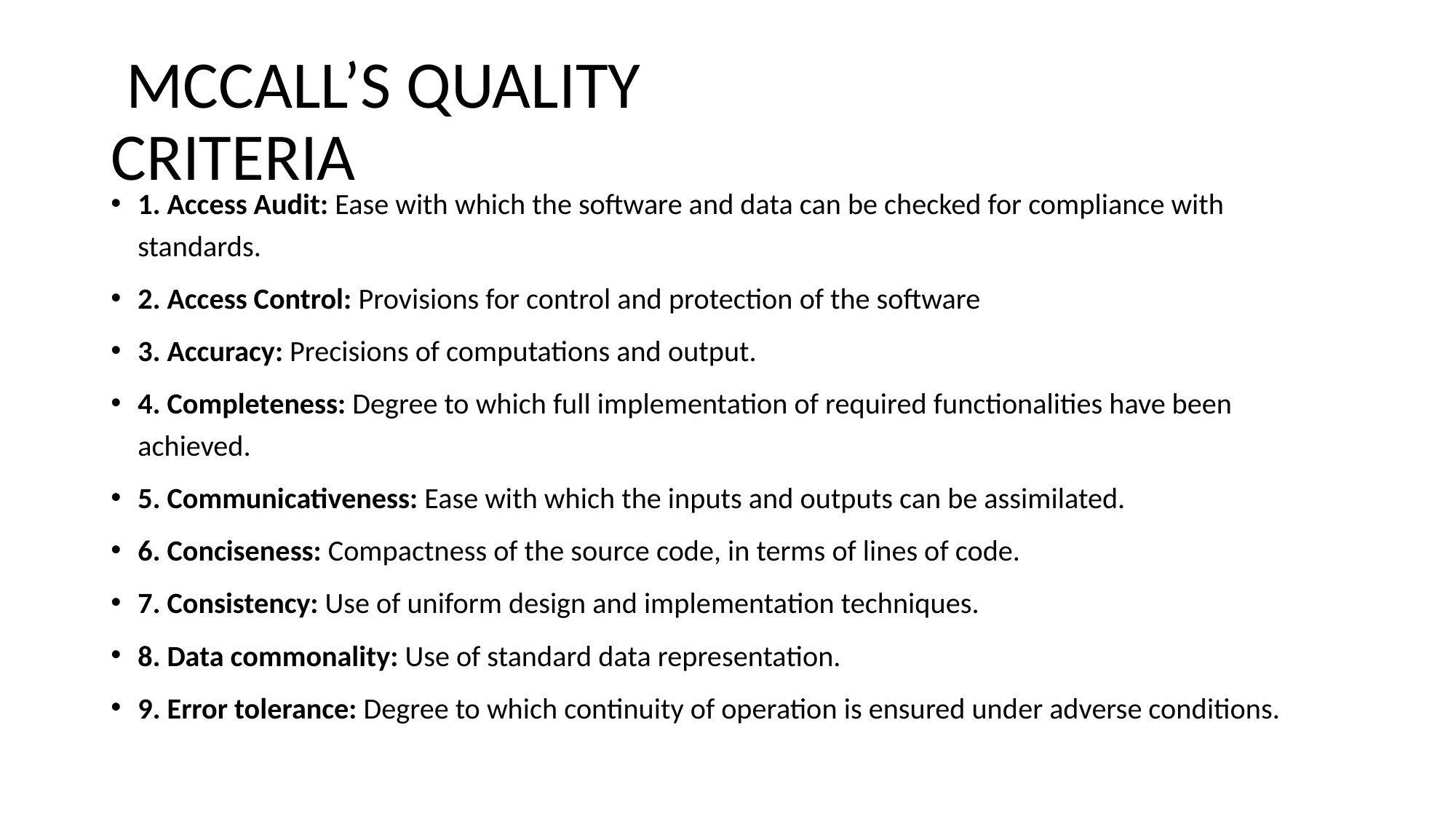

# MCCALL’S QUALITY CRITERIA
1. Access Audit: Ease with which the software and data can be checked for compliance with standards.
2. Access Control: Provisions for control and protection of the software
3. Accuracy: Precisions of computations and output.
4. Completeness: Degree to which full implementation of required functionalities have been achieved.
5. Communicativeness: Ease with which the inputs and outputs can be assimilated.
6. Conciseness: Compactness of the source code, in terms of lines of code.
7. Consistency: Use of uniform design and implementation techniques.
8. Data commonality: Use of standard data representation.
9. Error tolerance: Degree to which continuity of operation is ensured under adverse conditions.